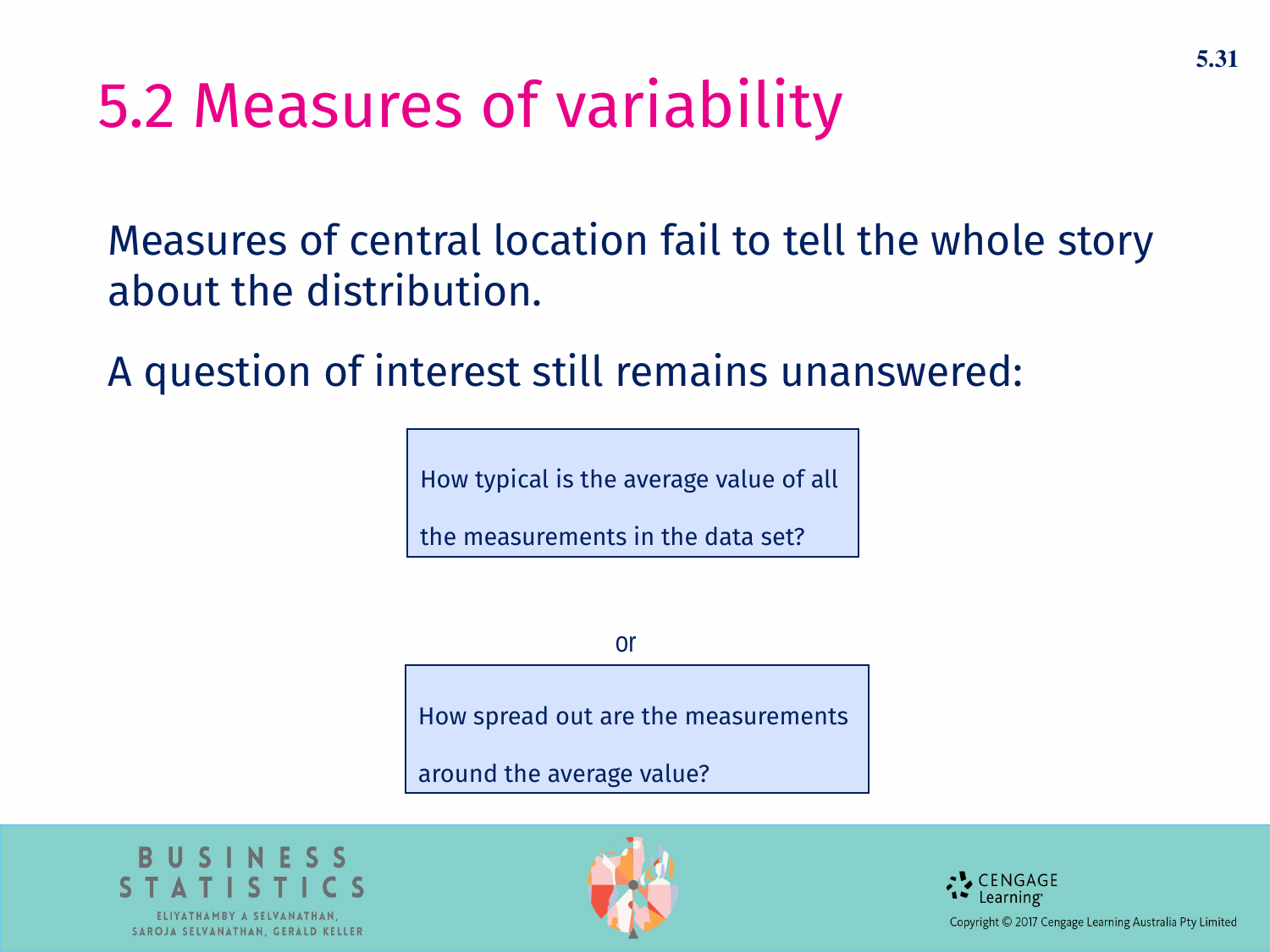

5.31
# 5.2 Measures of variability
Measures of central location fail to tell the whole story about the distribution.
A question of interest still remains unanswered:
How typical is the average value of all
the measurements in the data set?
or
How spread out are the measurements
around the average value?